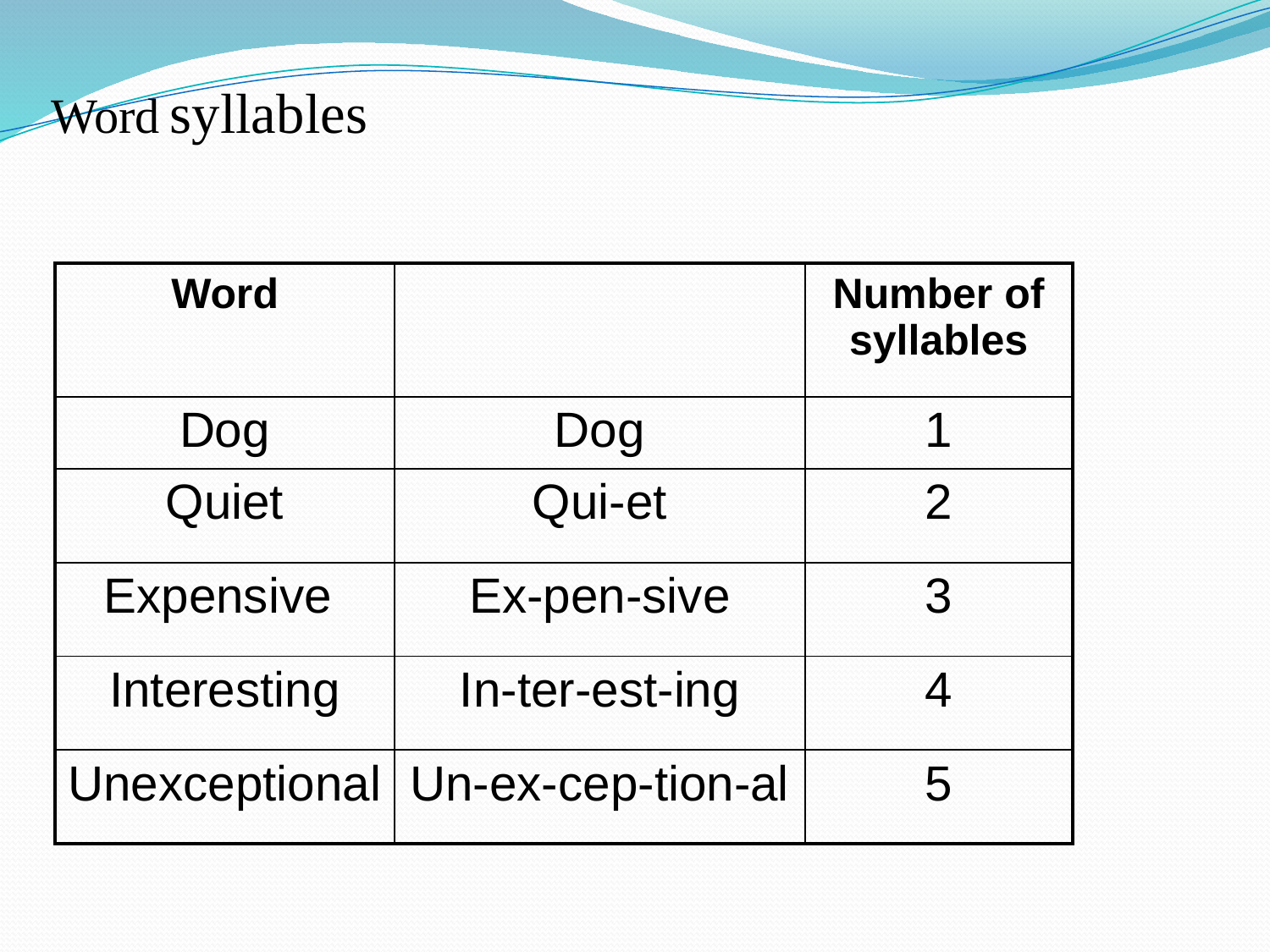

Word syllables
| Word |  | Number of syllables |
| --- | --- | --- |
| Dog | Dog | 1 |
| Quiet | Qui-et | 2 |
| Expensive | Ex-pen-sive | 3 |
| Interesting | In-ter-est-ing | 4 |
| Unexceptional | Un-ex-cep-tion-al | 5 |